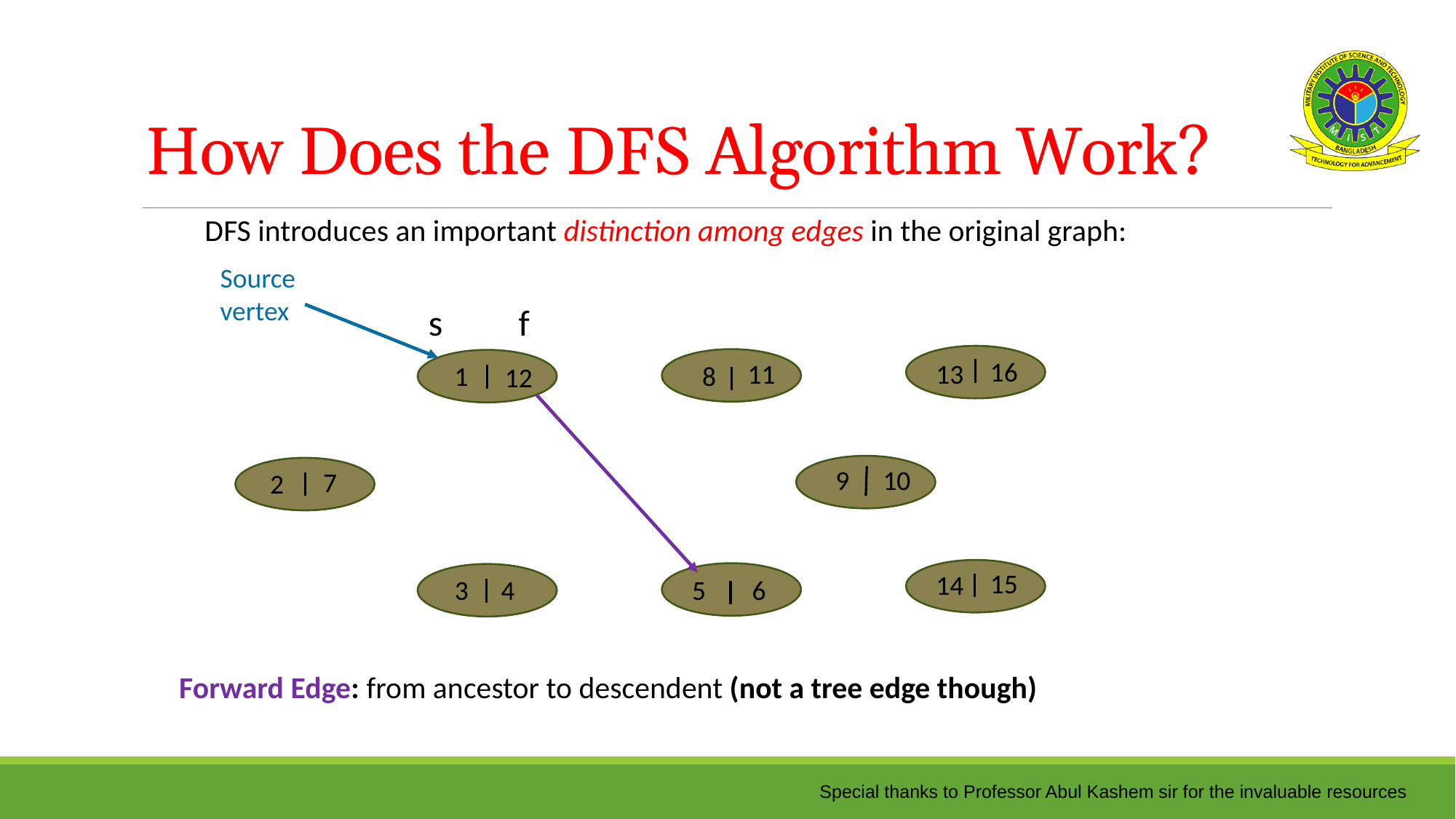

# How Does the DFS Algorithm Work?
DFS introduces an important distinction among edges in the original graph:
Source
vertex
f
s

16

11
13
1
8
12

9
10
7
2

15
14

3
4
5
6
Forward Edge: from ancestor to descendent (not a tree edge though)
Special thanks to Professor Abul Kashem sir for the invaluable resources